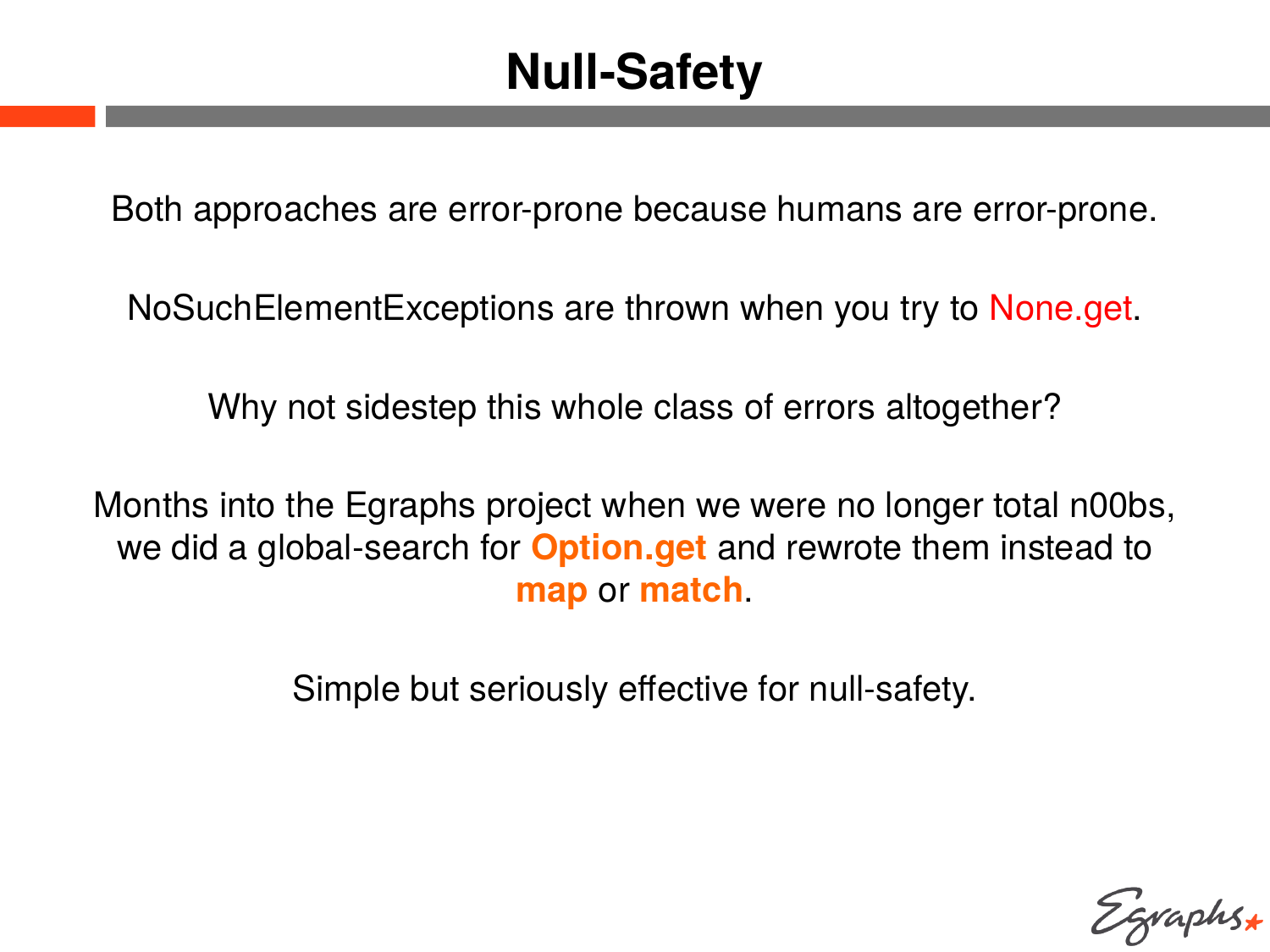

# Null-Safety
Both approaches are error-prone because humans are error-prone.

NoSuchElementExceptions are thrown when you try to None.get.

Why not sidestep this whole class of errors altogether?

Months into the Egraphs project when we were no longer total n00bs, we did a global-search for Option.get and rewrote them instead to map or match.

Simple but seriously effective for null-safety.